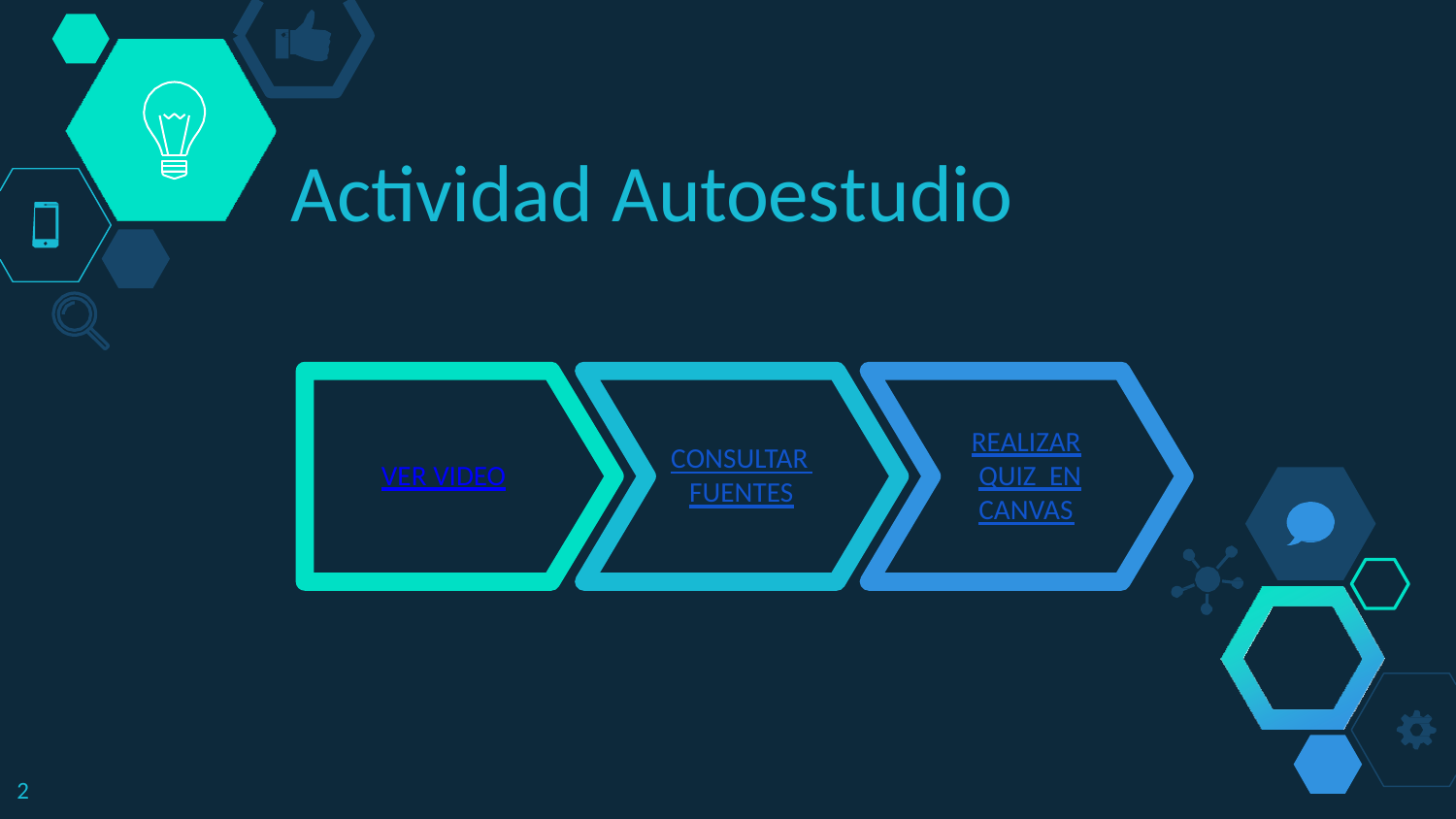

# Actividad Autoestudio

REALIZAR QUIZ EN CANVAS
CONSULTAR
VER VIDEO

FUENTES

2